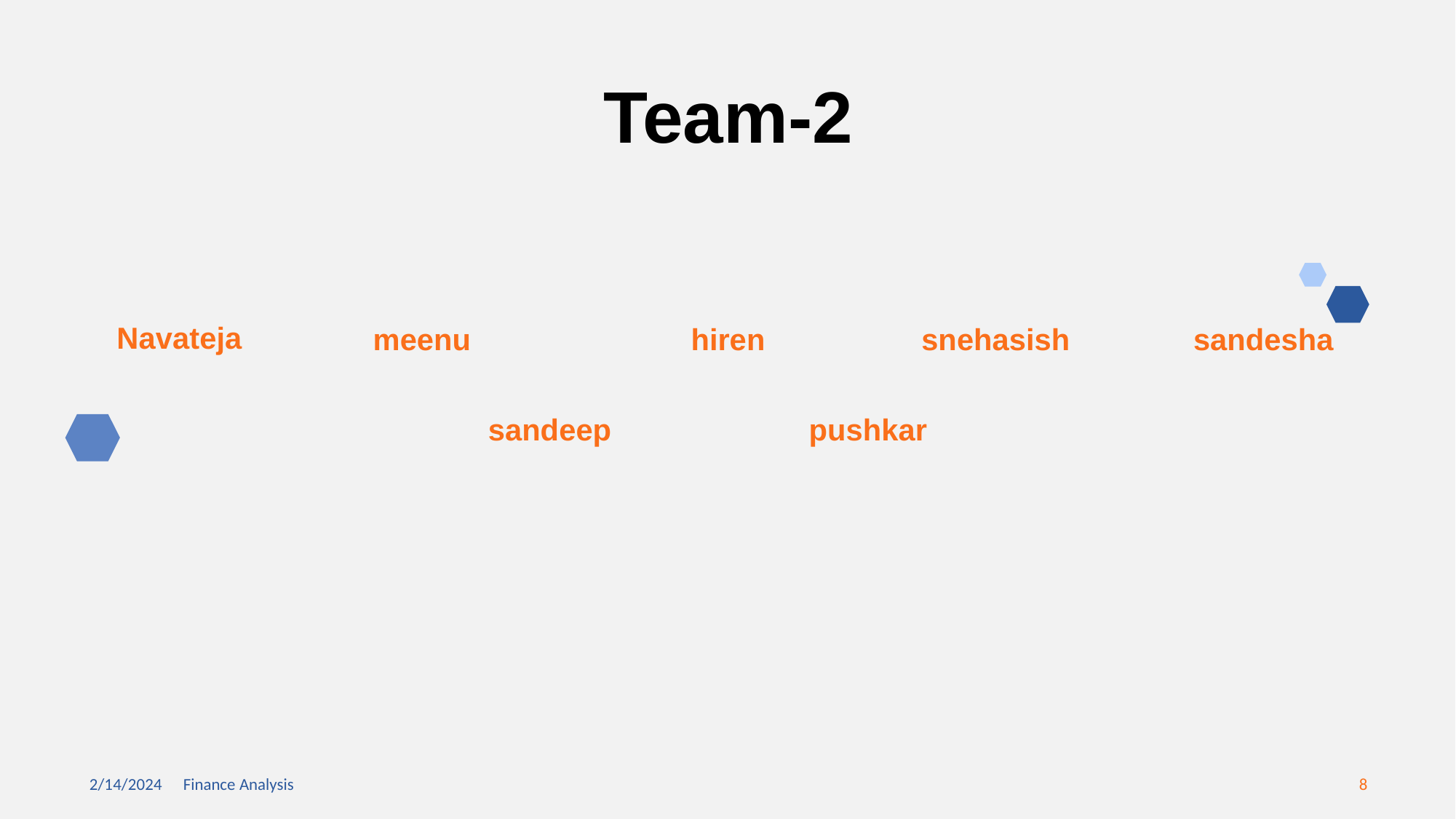

# Team-2
Navateja
meenu
hiren
snehasish
sandesha
sandeep
pushkar